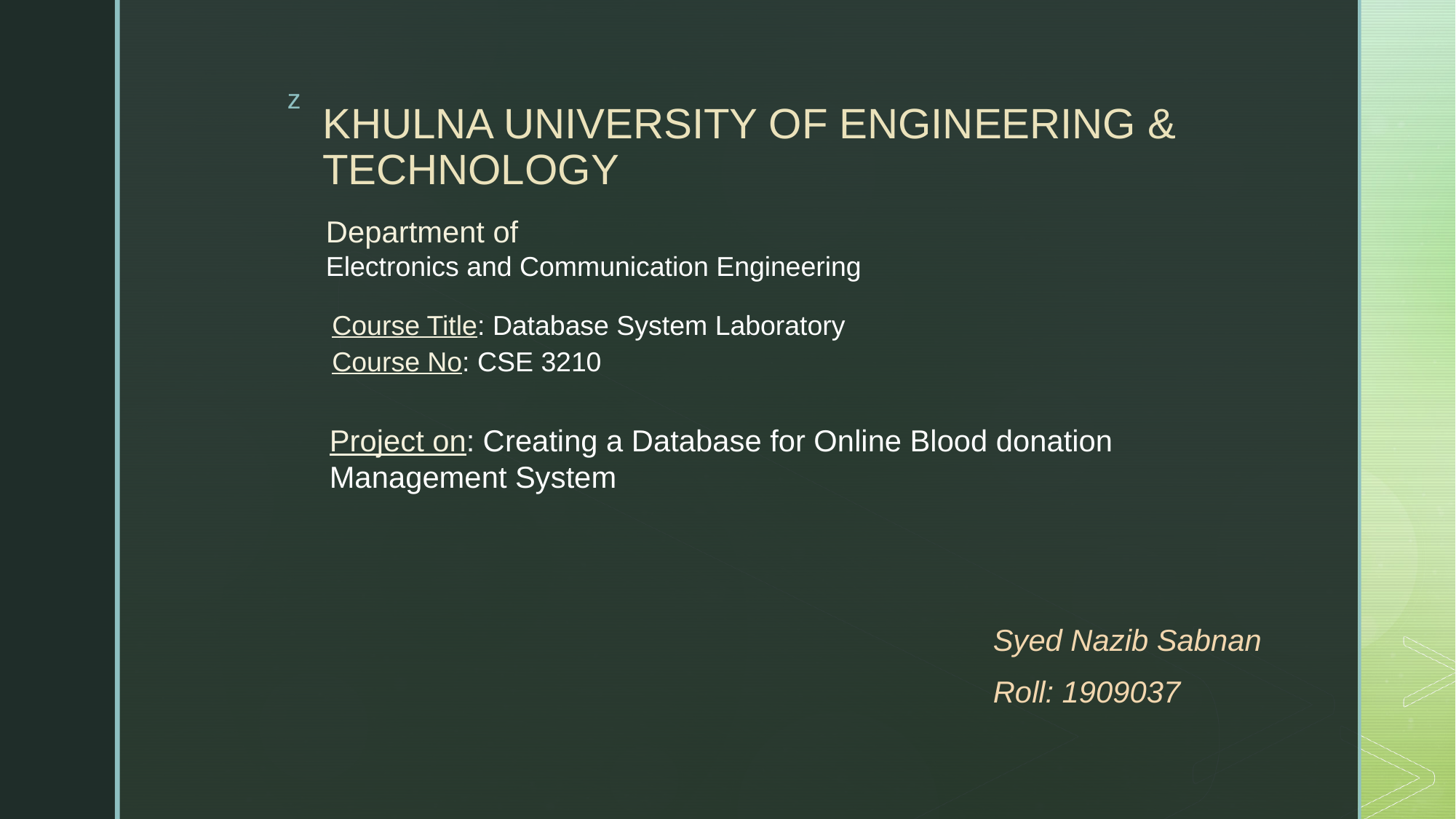

# KHULNA UNIVERSITY OF ENGINEERING & TECHNOLOGY
Department of
Electronics and Communication Engineering
Course Title: Database System Laboratory
Course No: CSE 3210

Project on: Creating a Database for Online Blood donation
Management System

Syed Nazib Sabnan
Roll: 1909037